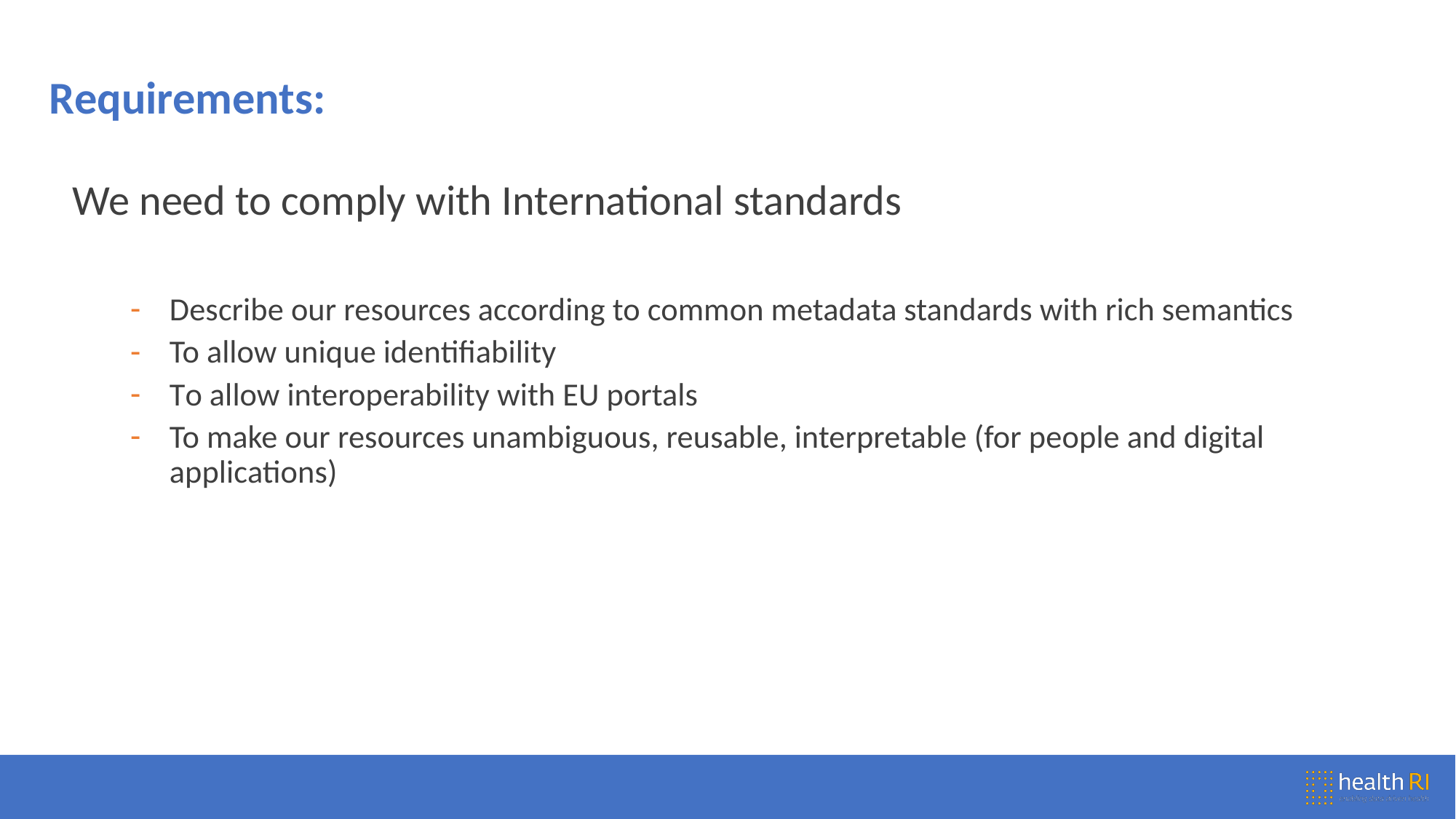

# Requirements:
We need to comply with International standards

Describe our resources according to common metadata standards with rich semantics
To allow unique identifiability
To allow interoperability with EU portals
To make our resources unambiguous, reusable, interpretable (for people and digital applications)